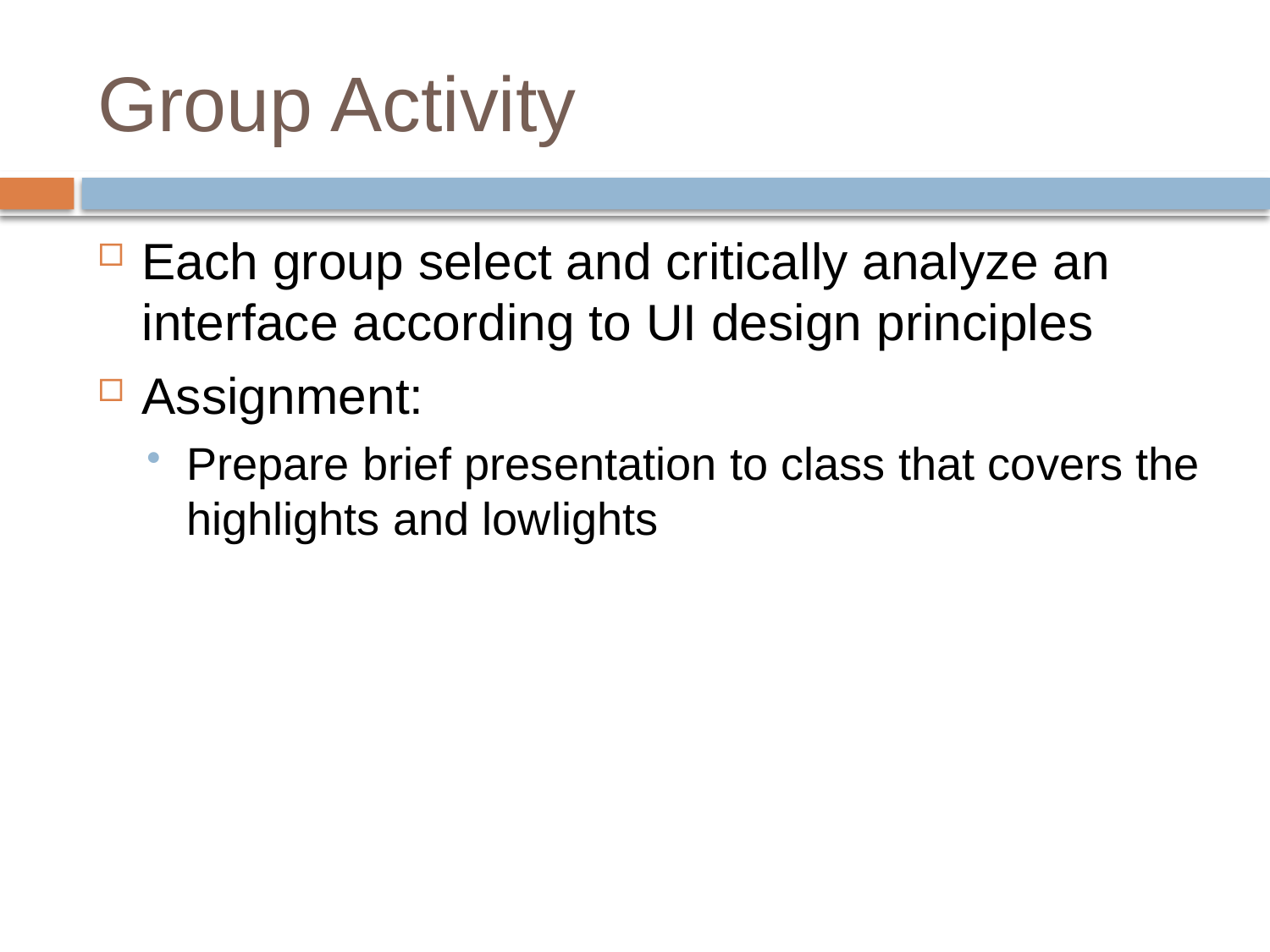

# Group Activity
Each group select and critically analyze an interface according to UI design principles
Assignment:
Prepare brief presentation to class that covers the highlights and lowlights